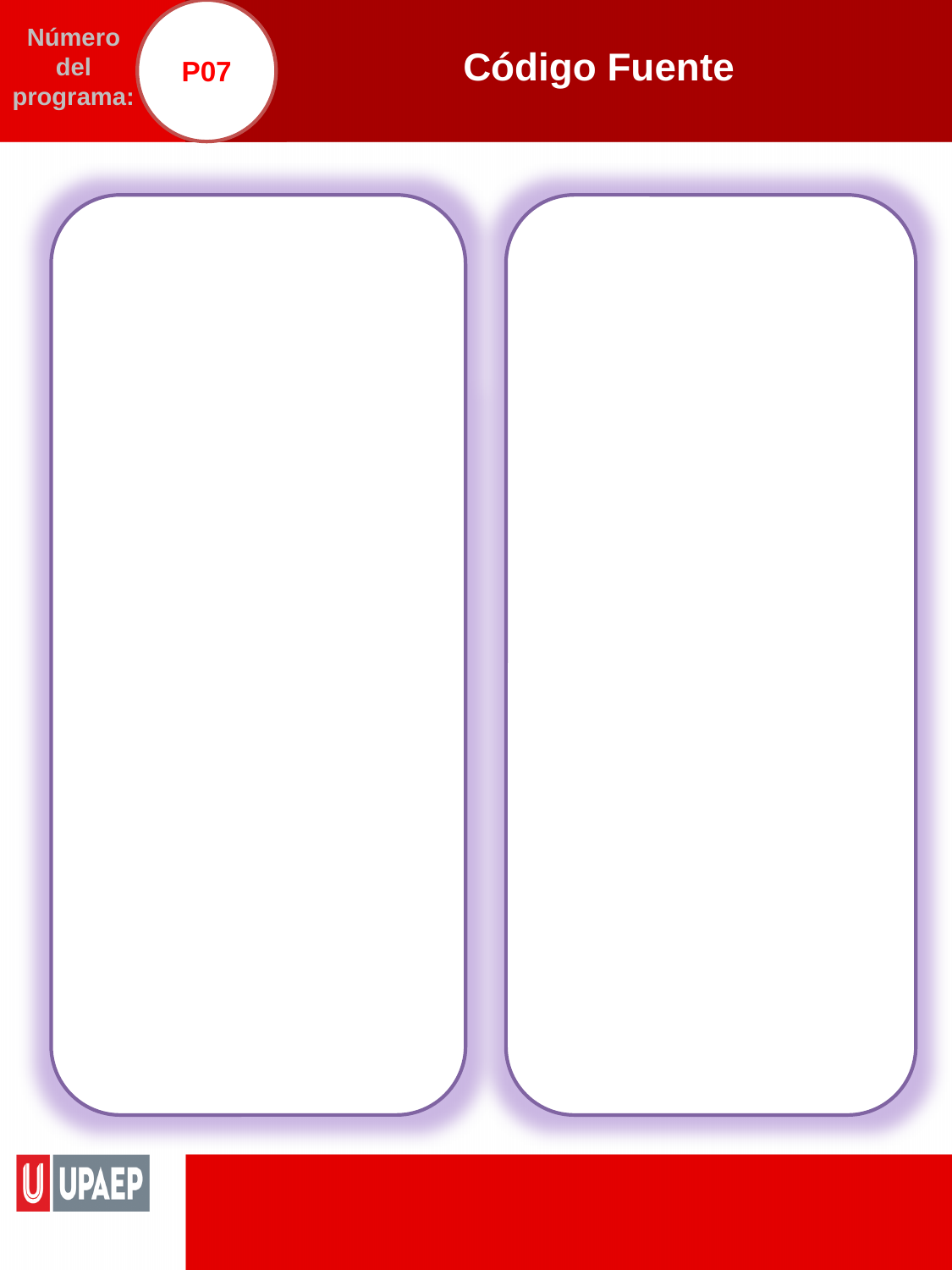

P07
# Código Fuente
Número del programa: